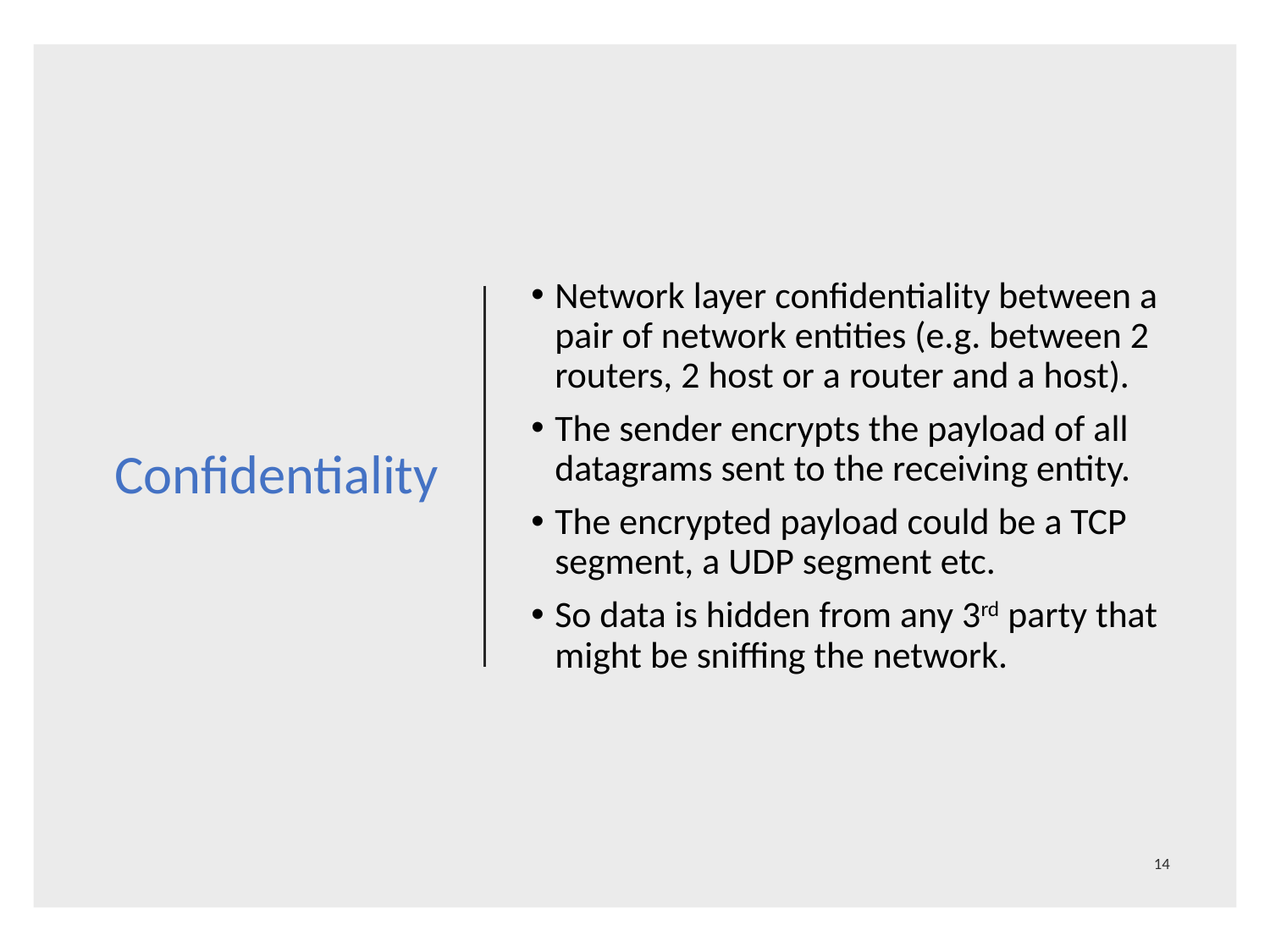

# Confidentiality
Network layer confidentiality between a pair of network entities (e.g. between 2 routers, 2 host or a router and a host).
The sender encrypts the payload of all datagrams sent to the receiving entity.
The encrypted payload could be a TCP segment, a UDP segment etc.
So data is hidden from any 3rd party that might be sniffing the network.
14